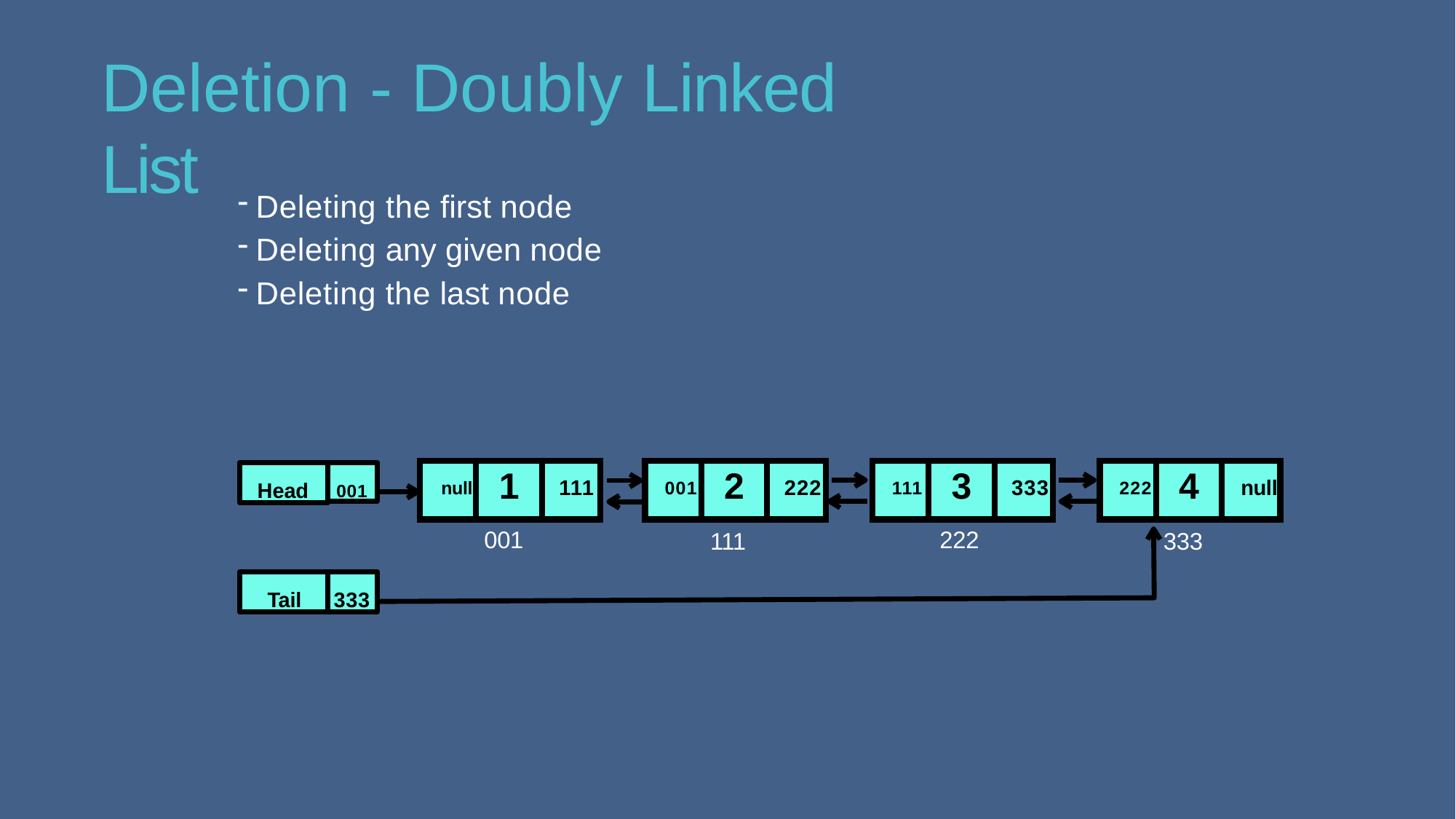

# Deletion - Doubly Linked List
Deleting the first node
Deleting any given node
Deleting the last node
| null | 1 | 111 |
| --- | --- | --- |
| 001 | 2 | 222 |
| --- | --- | --- |
| 111 | 3 | 333 |
| --- | --- | --- |
| 222 | 4 | null |
| --- | --- | --- |
001
Head

001
222
111
333

Tail
333